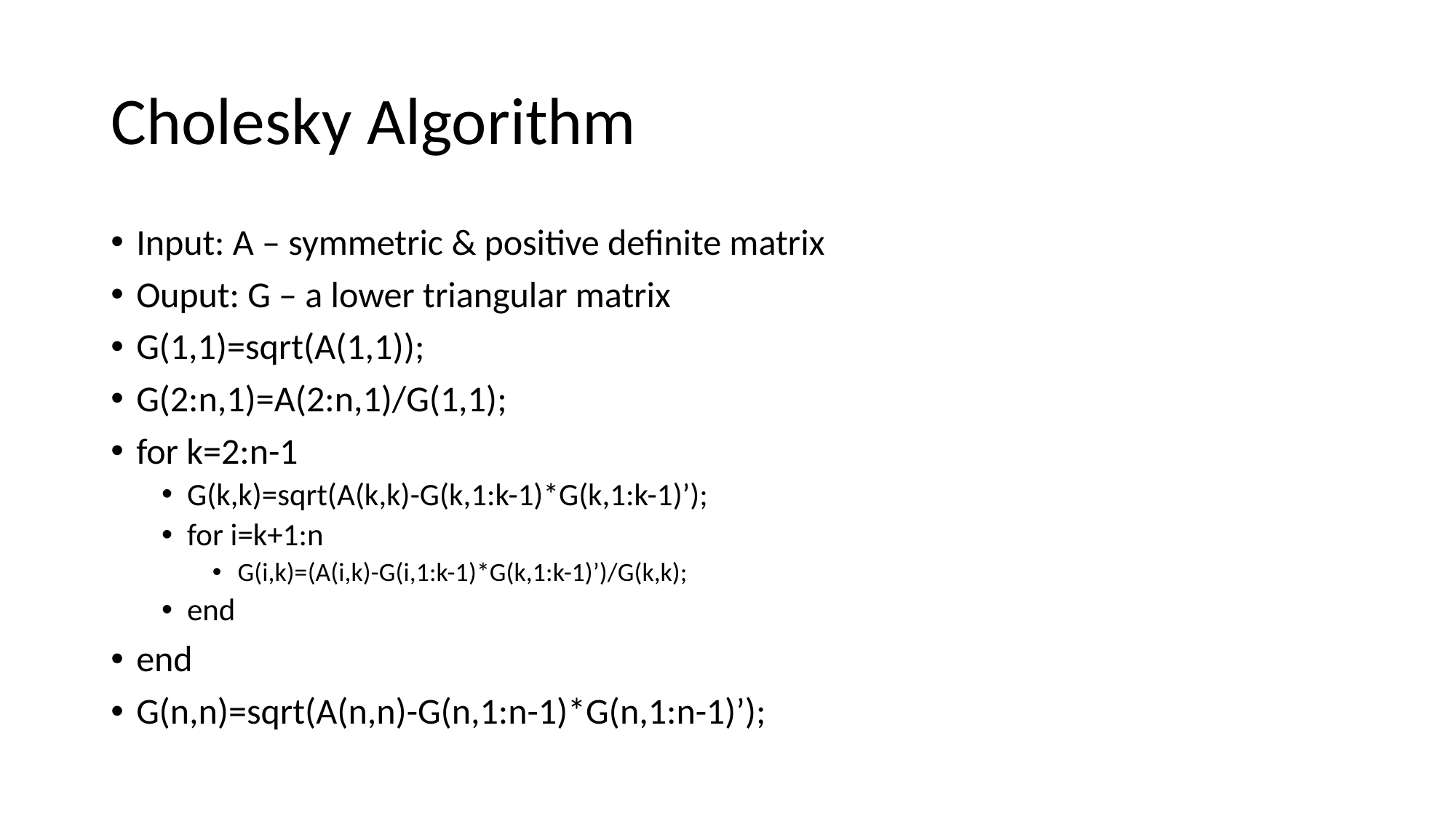

# Cholesky Algorithm
Input: A – symmetric & positive definite matrix
Ouput: G – a lower triangular matrix
G(1,1)=sqrt(A(1,1));
G(2:n,1)=A(2:n,1)/G(1,1);
for k=2:n-1
G(k,k)=sqrt(A(k,k)-G(k,1:k-1)*G(k,1:k-1)’);
for i=k+1:n
G(i,k)=(A(i,k)-G(i,1:k-1)*G(k,1:k-1)’)/G(k,k);
end
end
G(n,n)=sqrt(A(n,n)-G(n,1:n-1)*G(n,1:n-1)’);